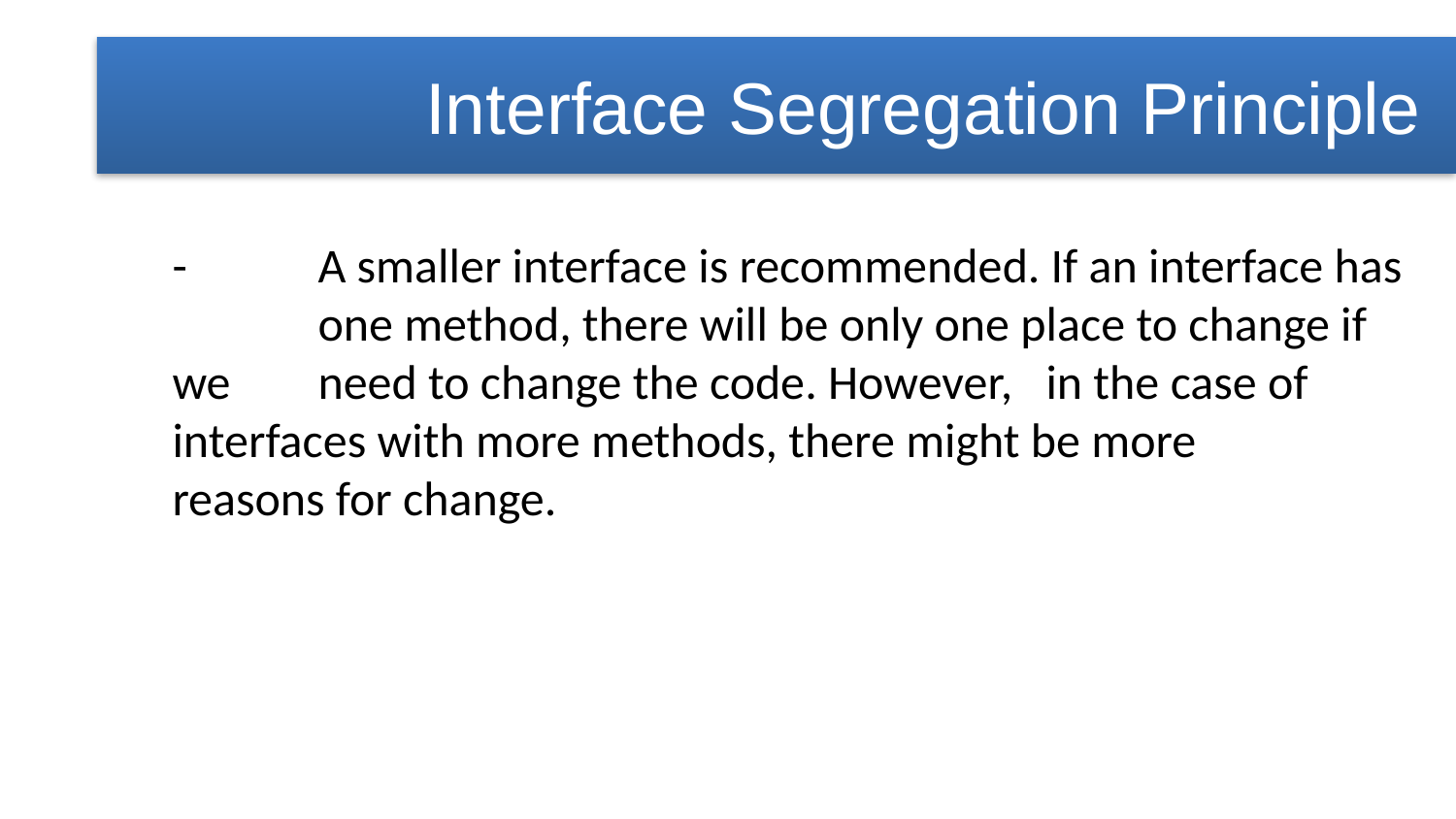

Interface Segregation Principle
-	A smaller interface is recommended. If an interface has 	one method, there will be only one place to change if we       	need to change the code. However, 	in the case of 	interfaces with more methods, there might be more 	reasons for change.